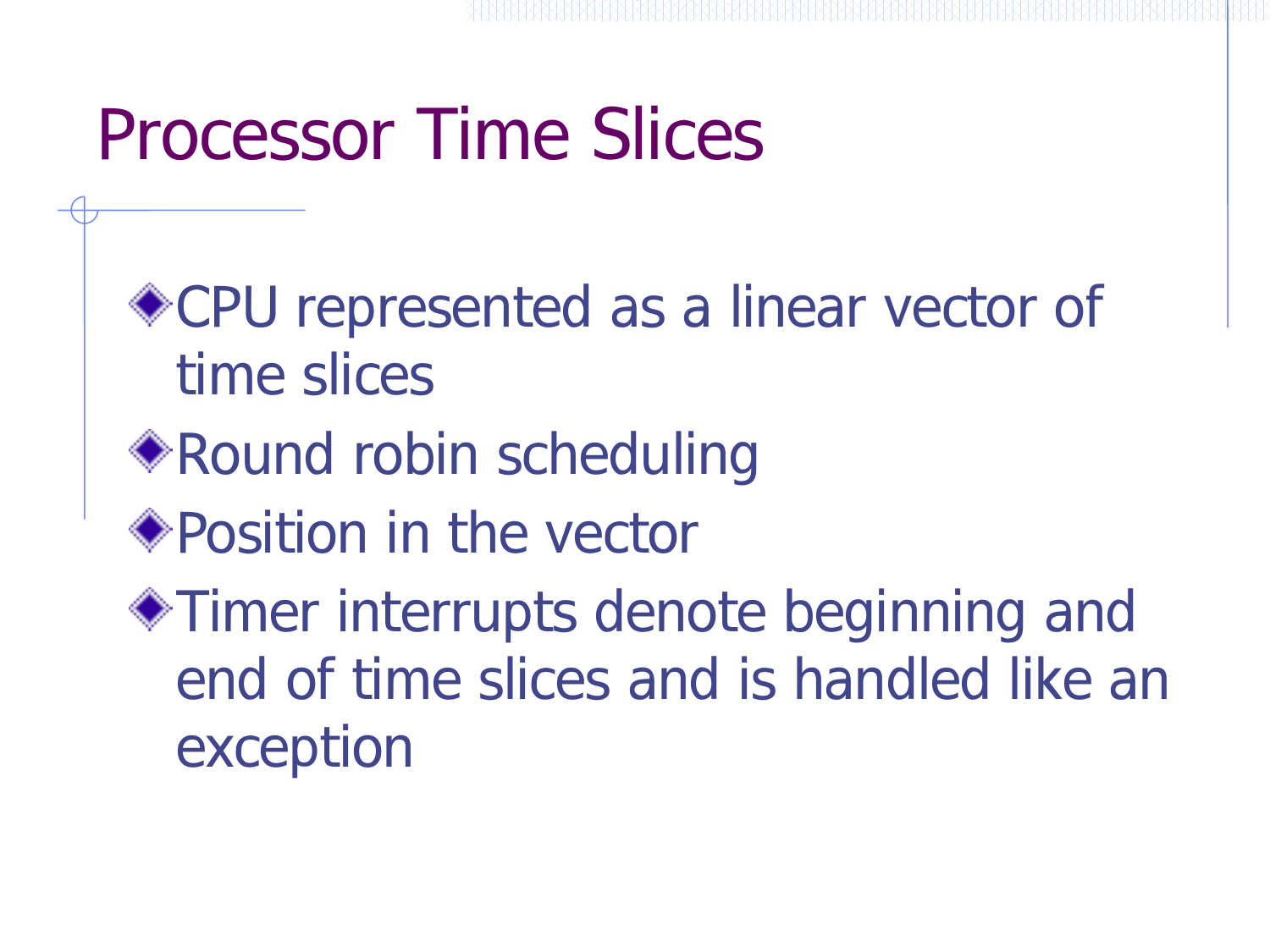

# Processor Time Slices
CPU represented as a linear vector of time slices
Round robin scheduling
Position in the vector
Timer interrupts denote beginning and end of time slices and is handled like an exception